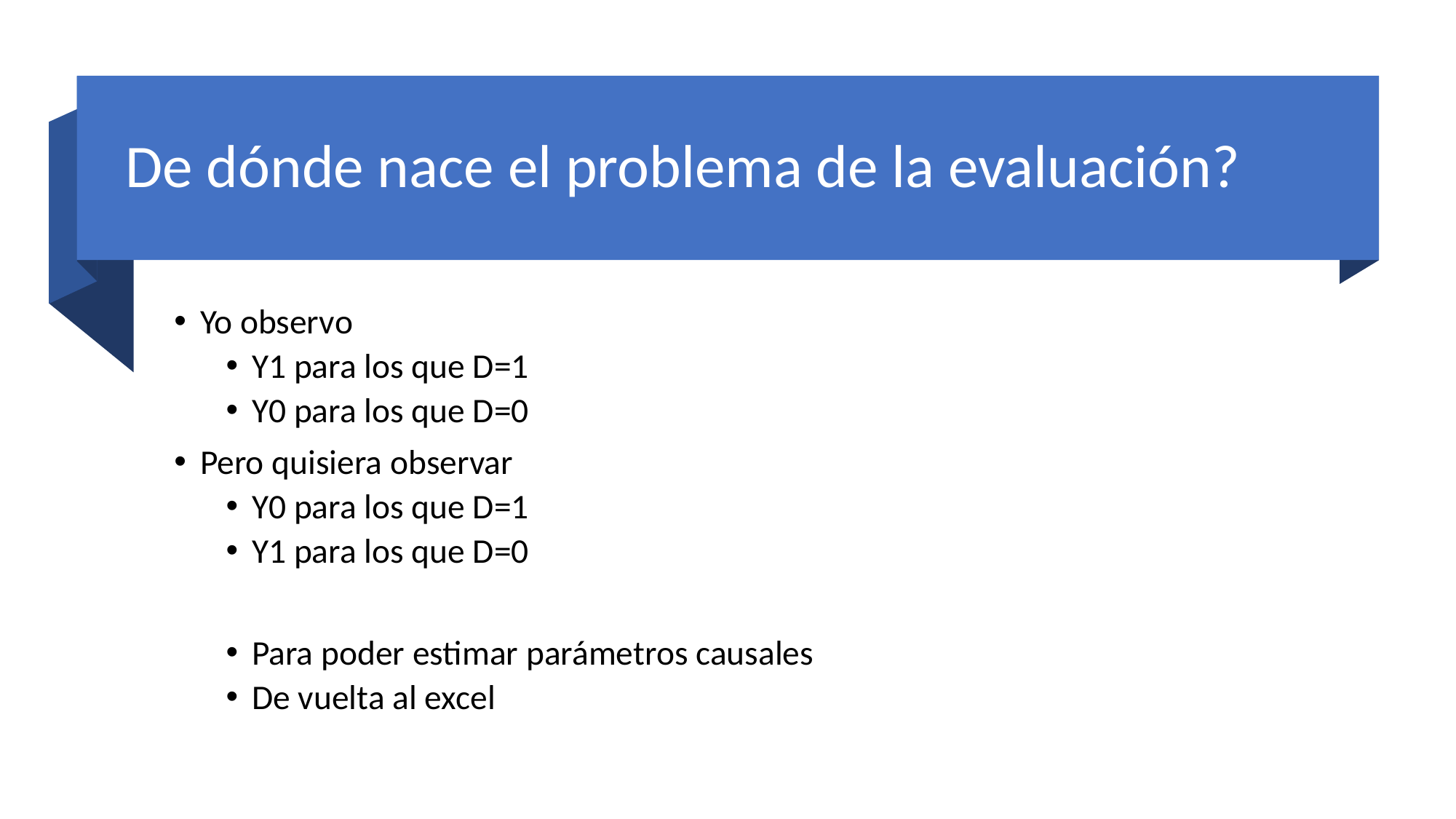

# De dónde nace el problema de la evaluación?

Yo observo
Y1 para los que D=1
Y0 para los que D=0
Pero quisiera observar
Y0 para los que D=1
Y1 para los que D=0

Para poder estimar parámetros causales
De vuelta al excel